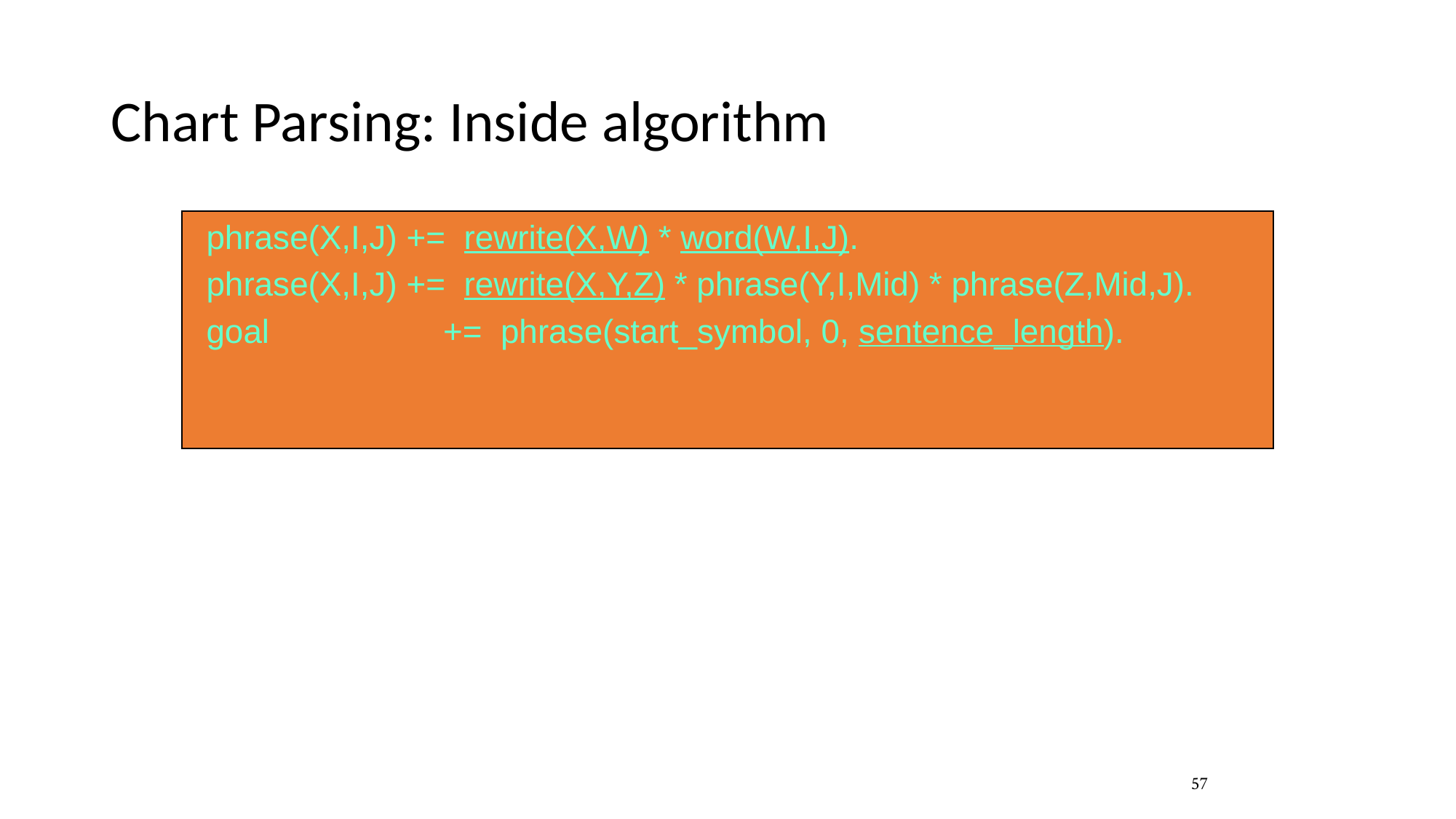

Chart Parsing: Inside algorithm
phrase(X,I,J) +=  rewrite(X,W) * word(W,I,J).
phrase(X,I,J) +=  rewrite(X,Y,Z) * phrase(Y,I,Mid) * phrase(Z,Mid,J).
goal    	  +=  phrase(start_symbol, 0, sentence_length).
57